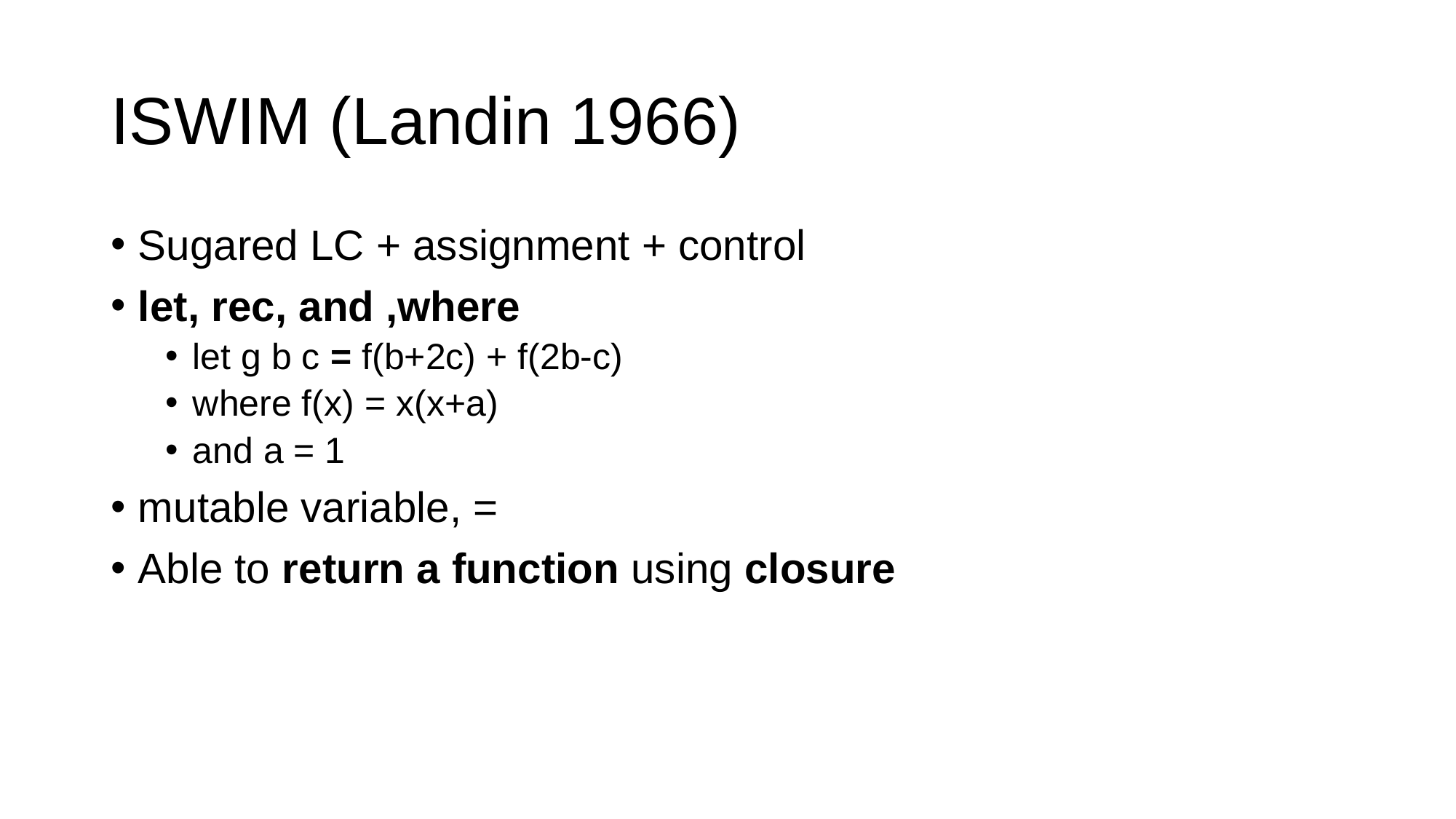

# ISWIM (Landin 1966)
Sugared LC + assignment + control
let, rec, and ,where
let g b c = f(b+2c) + f(2b-c)
where f(x) = x(x+a)
and a = 1
mutable variable, =
Able to return a function using closure